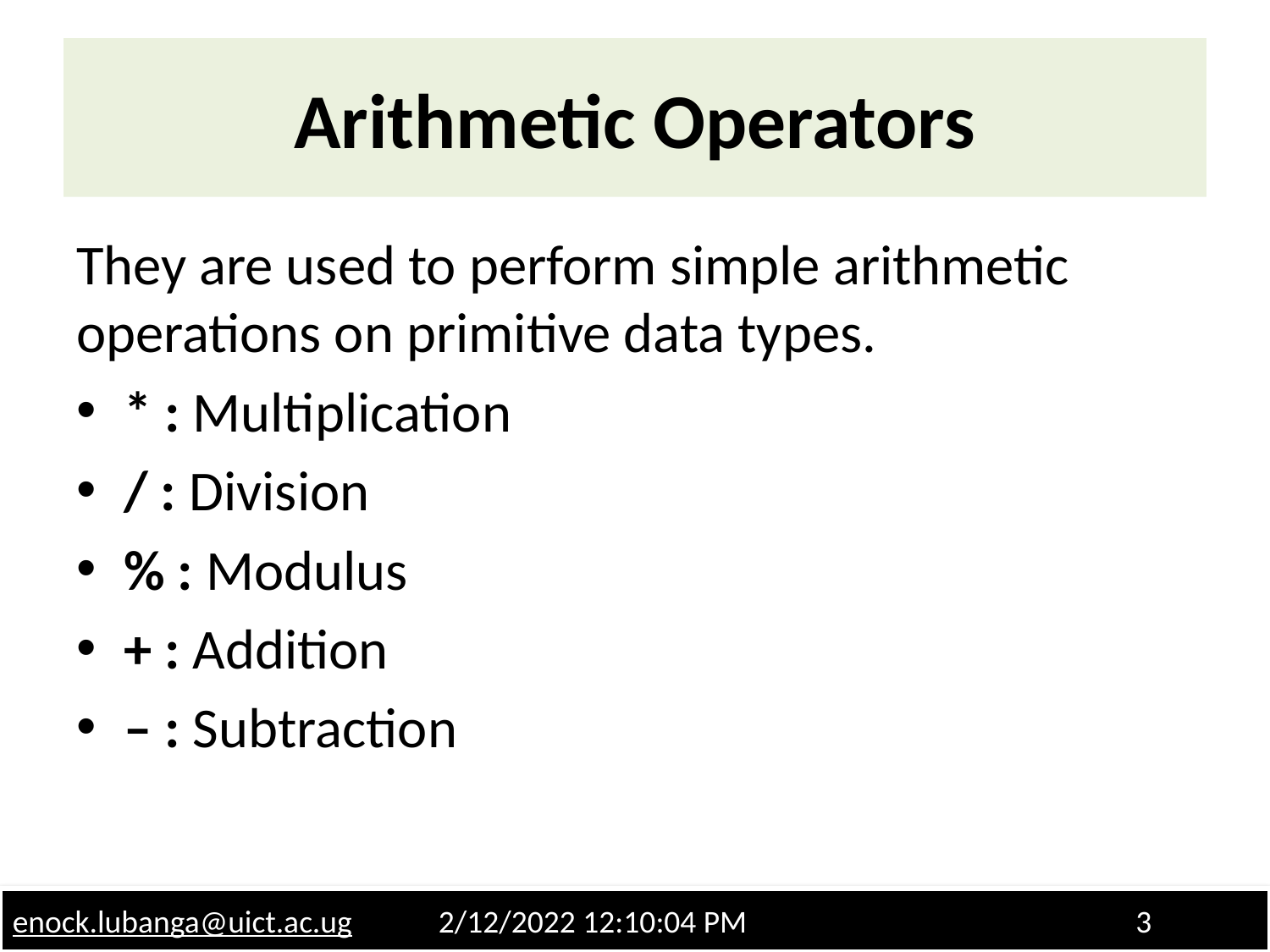

# Arithmetic Operators
They are used to perform simple arithmetic operations on primitive data types.
* : Multiplication
/ : Division
% : Modulus
+ : Addition
– : Subtraction